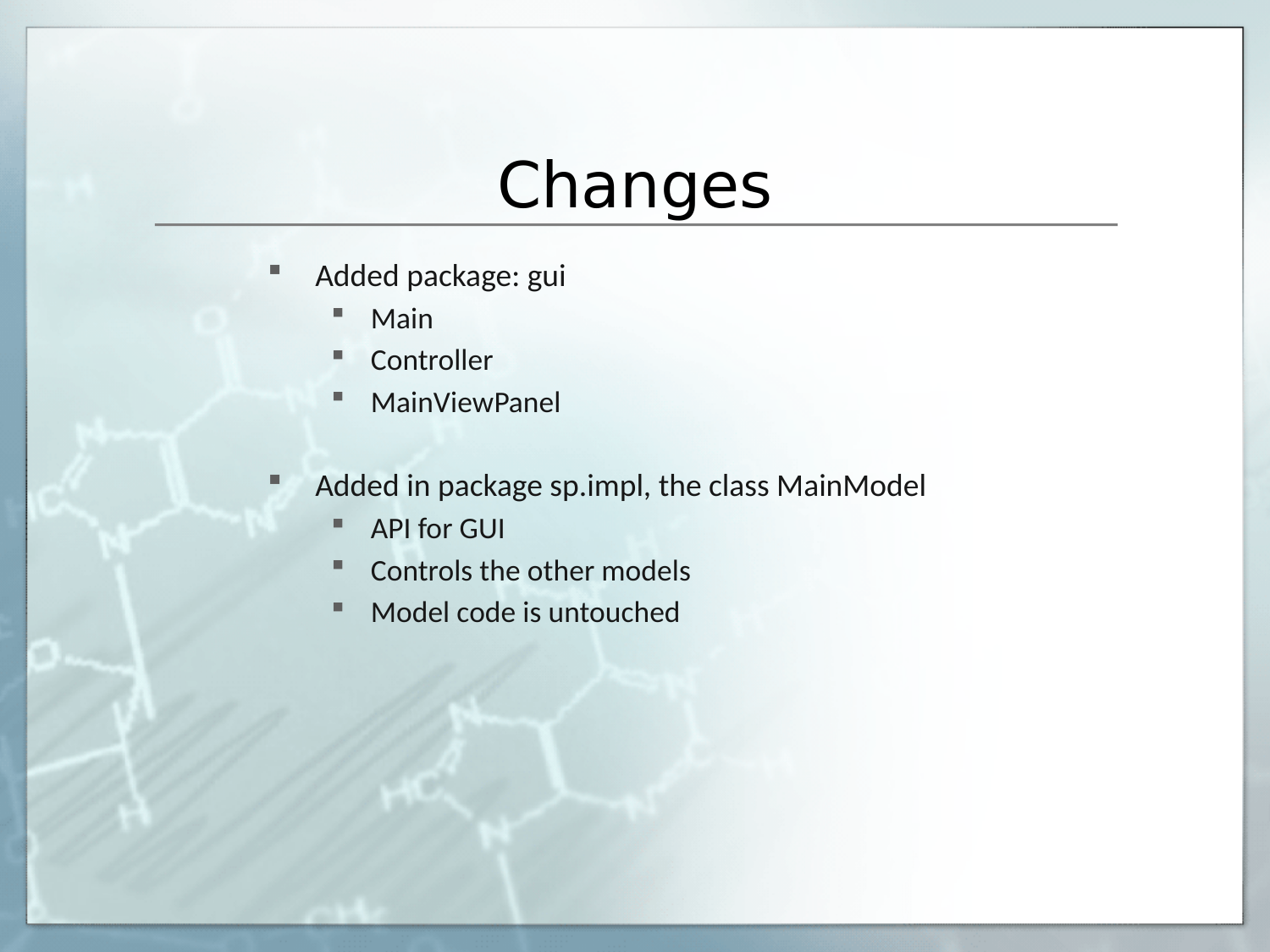

# Changes
Added package: gui
Main
Controller
MainViewPanel

Added in package sp.impl, the class MainModel
API for GUI
Controls the other models
Model code is untouched